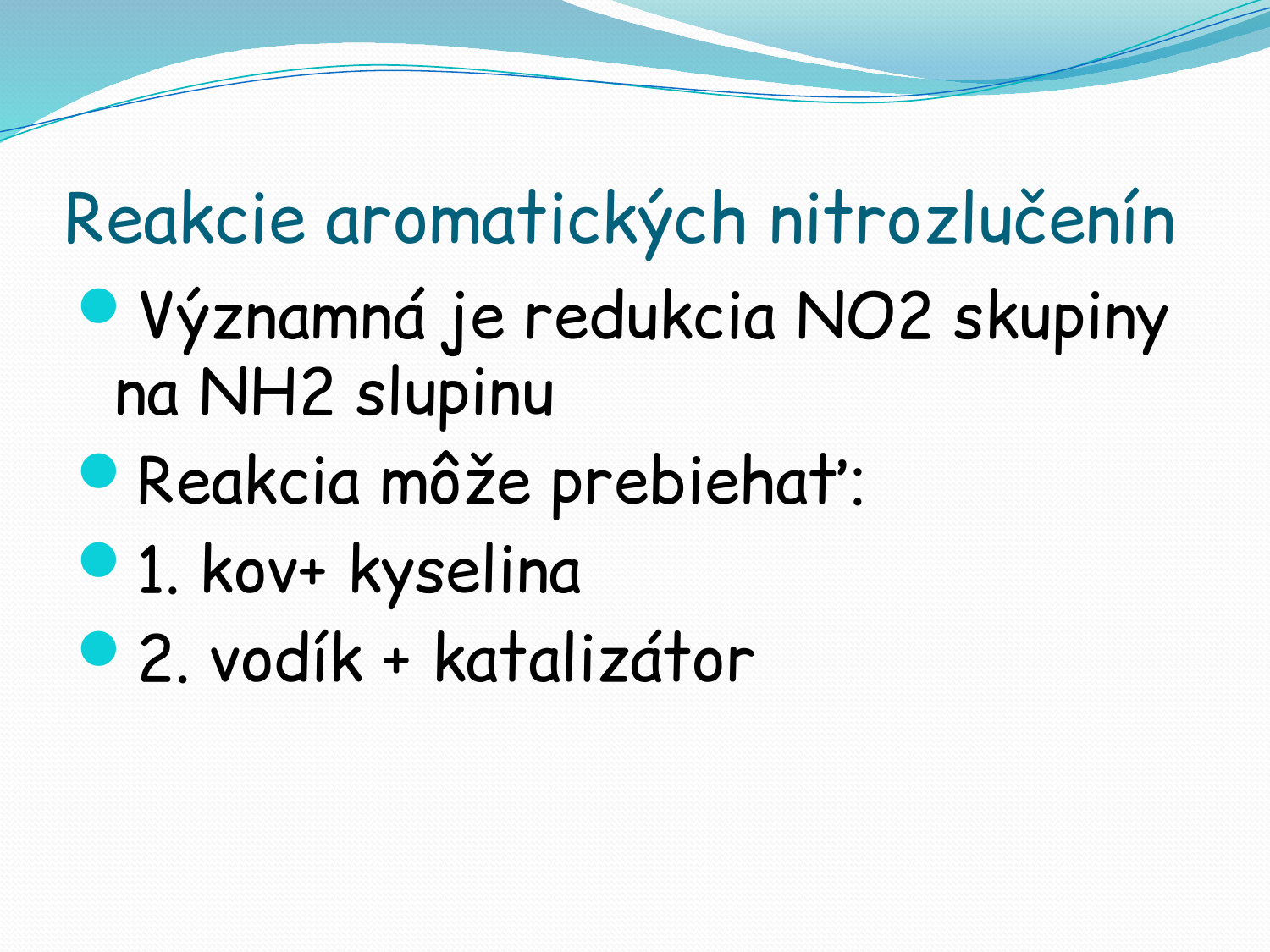

# Reakcie aromatických nitrozlučenín
Významná je redukcia NO2 skupiny na NH2 slupinu
Reakcia môže prebiehať:
1. kov+ kyselina
2. vodík + katalizátor